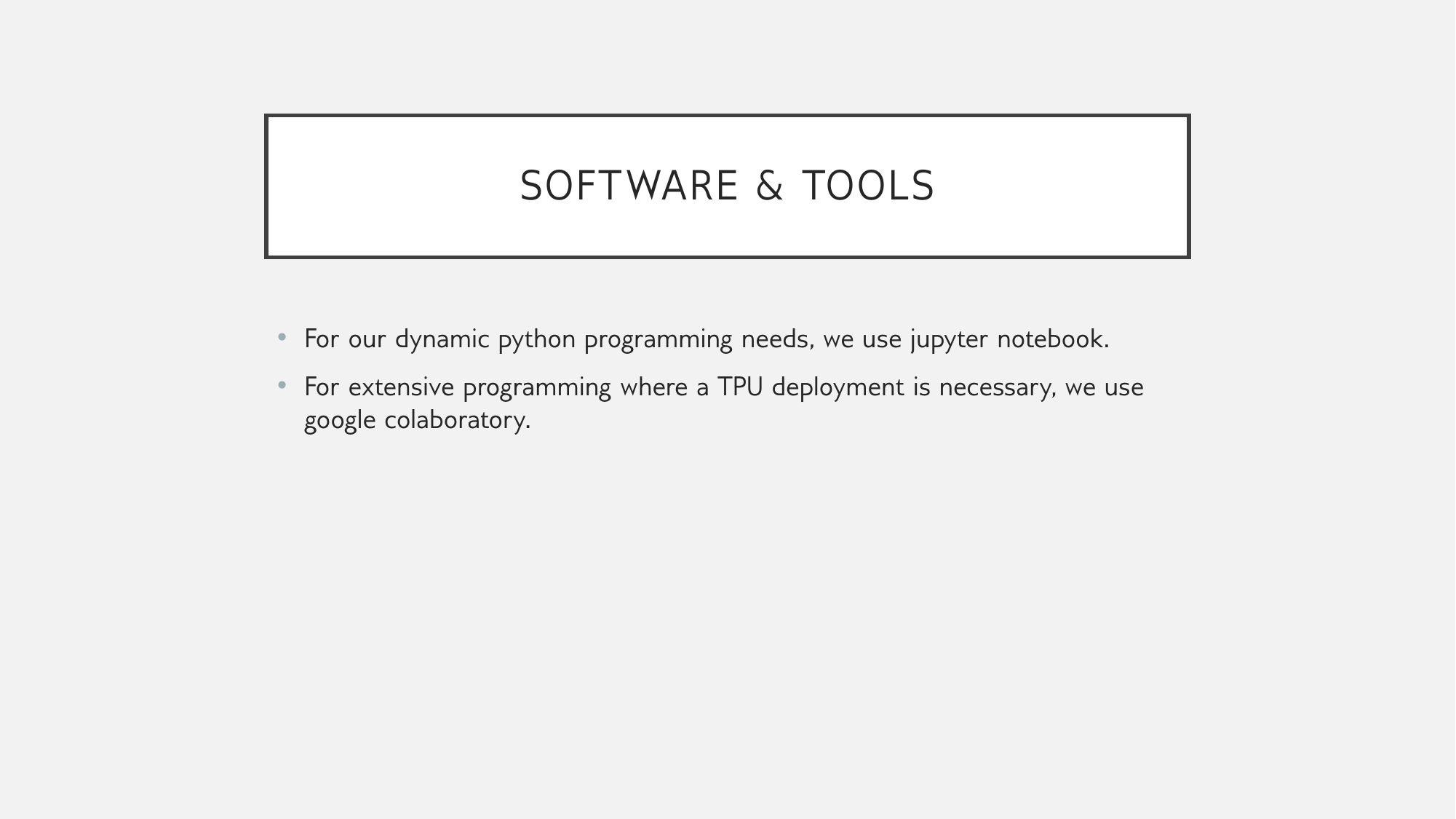

# Software & tools
For our dynamic python programming needs, we use jupyter notebook.
For extensive programming where a TPU deployment is necessary, we use google colaboratory.